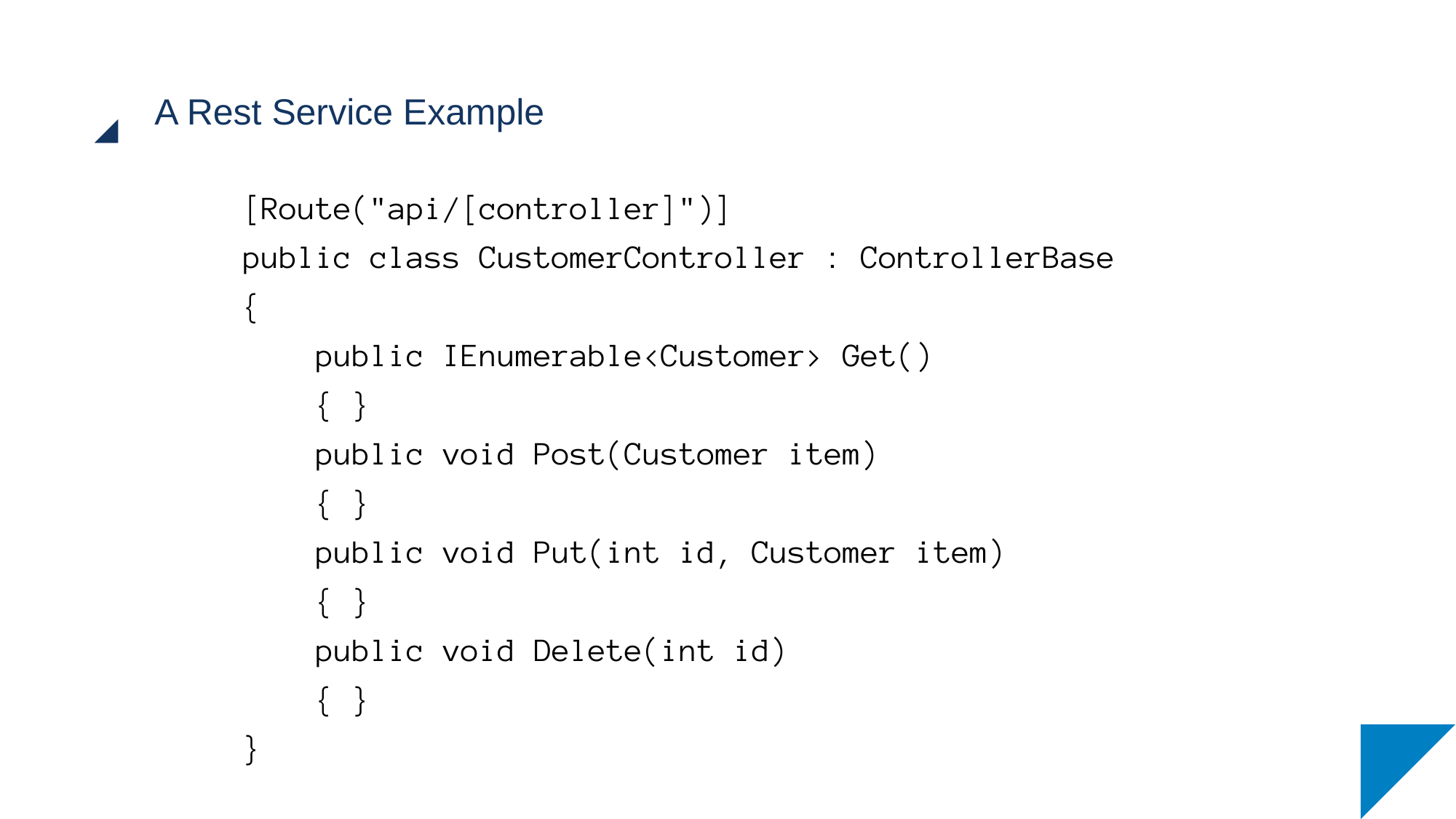

# A Rest Service Example
[Route("api/[controller]")]
public class CustomerController : ControllerBase
{
    public IEnumerable<Customer> Get()
    { }
    public void Post(Customer item)
    { }
    public void Put(int id, Customer item)
    { }
    public void Delete(int id)
    { }
}